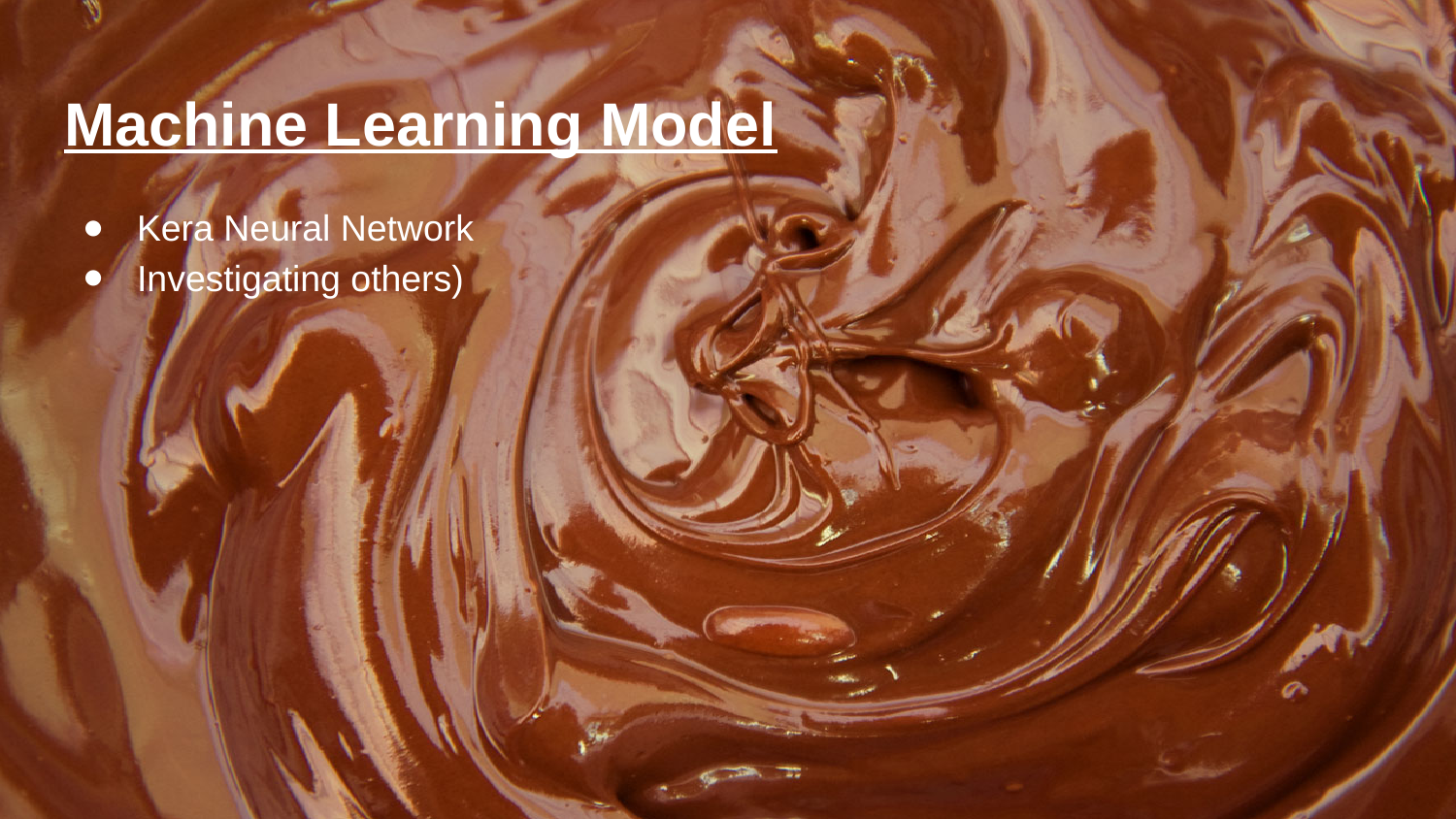

# Machine Learning Model
Kera Neural Network
Investigating others)